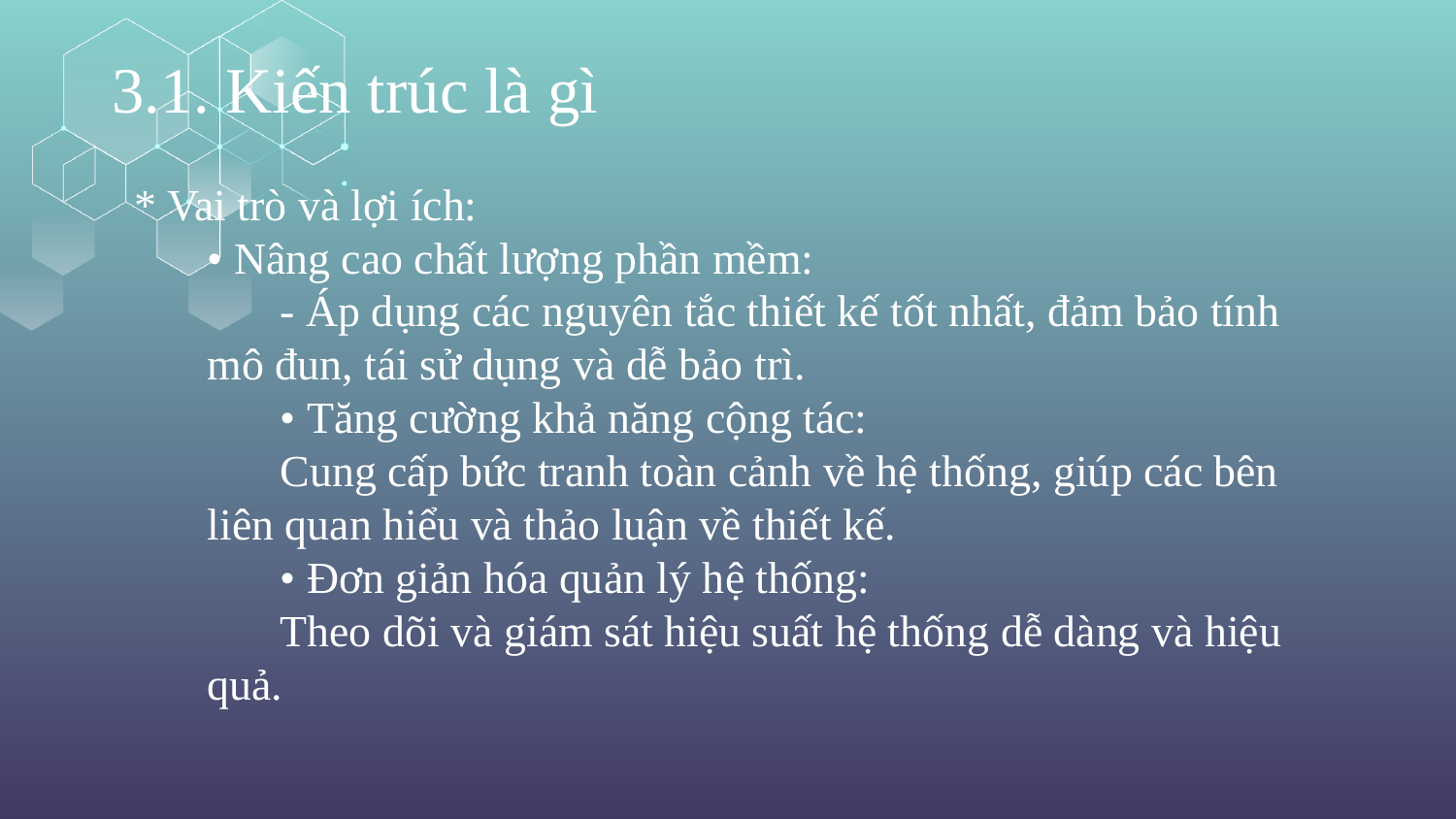

3.1. Kiến trúc là gì
* Vai trò và lợi ích:
• Nâng cao chất lượng phần mềm:
- Áp dụng các nguyên tắc thiết kế tốt nhất, đảm bảo tính mô đun, tái sử dụng và dễ bảo trì.
• Tăng cường khả năng cộng tác:
Cung cấp bức tranh toàn cảnh về hệ thống, giúp các bên liên quan hiểu và thảo luận về thiết kế.
• Đơn giản hóa quản lý hệ thống:
Theo dõi và giám sát hiệu suất hệ thống dễ dàng và hiệu quả.